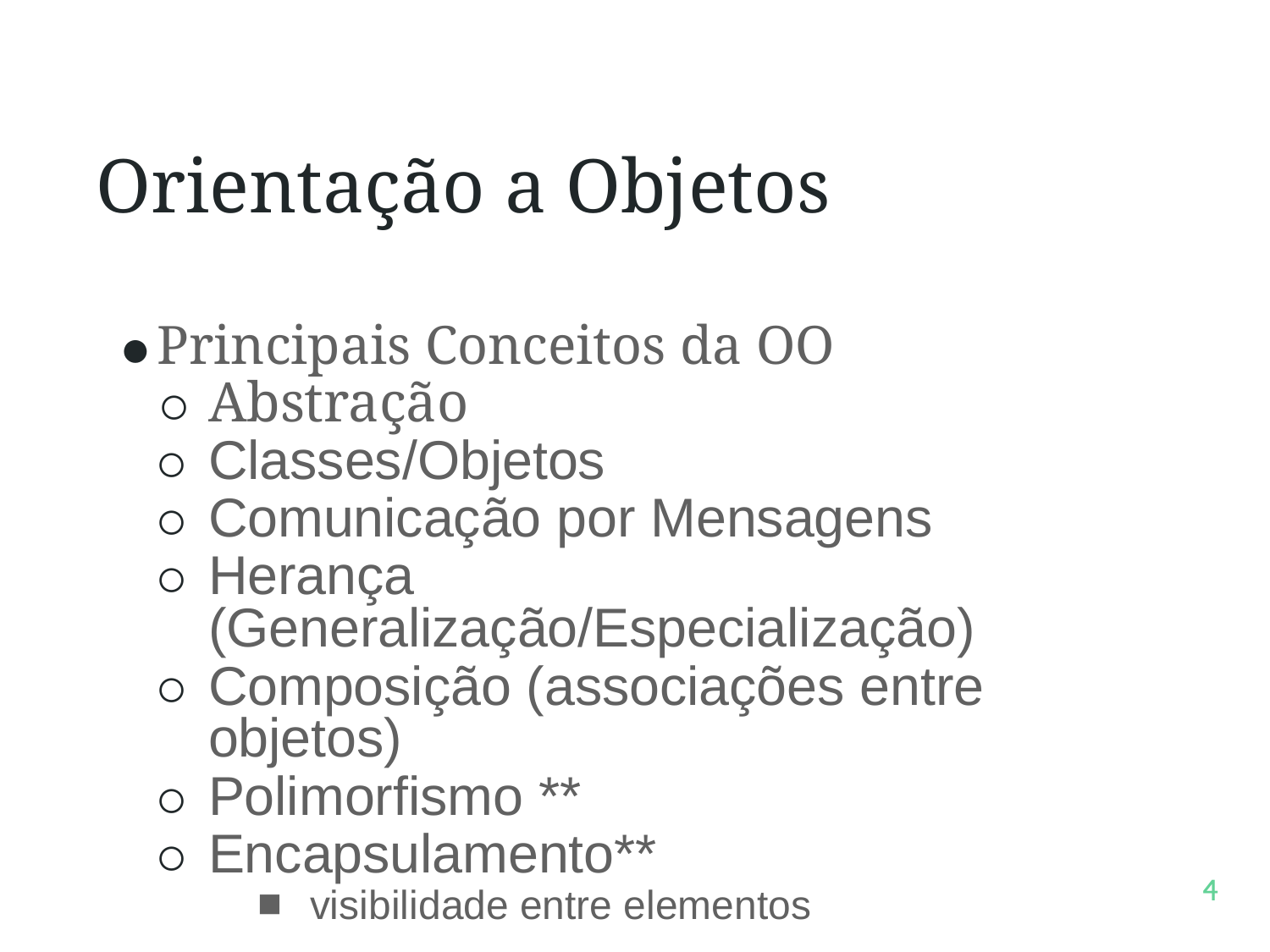

# Orientação a Objetos
Principais Conceitos da OO
Abstração
Classes/Objetos
Comunicação por Mensagens
Herança (Generalização/Especialização)
Composição (associações entre objetos)
Polimorfismo **
Encapsulamento**
visibilidade entre elementos

4